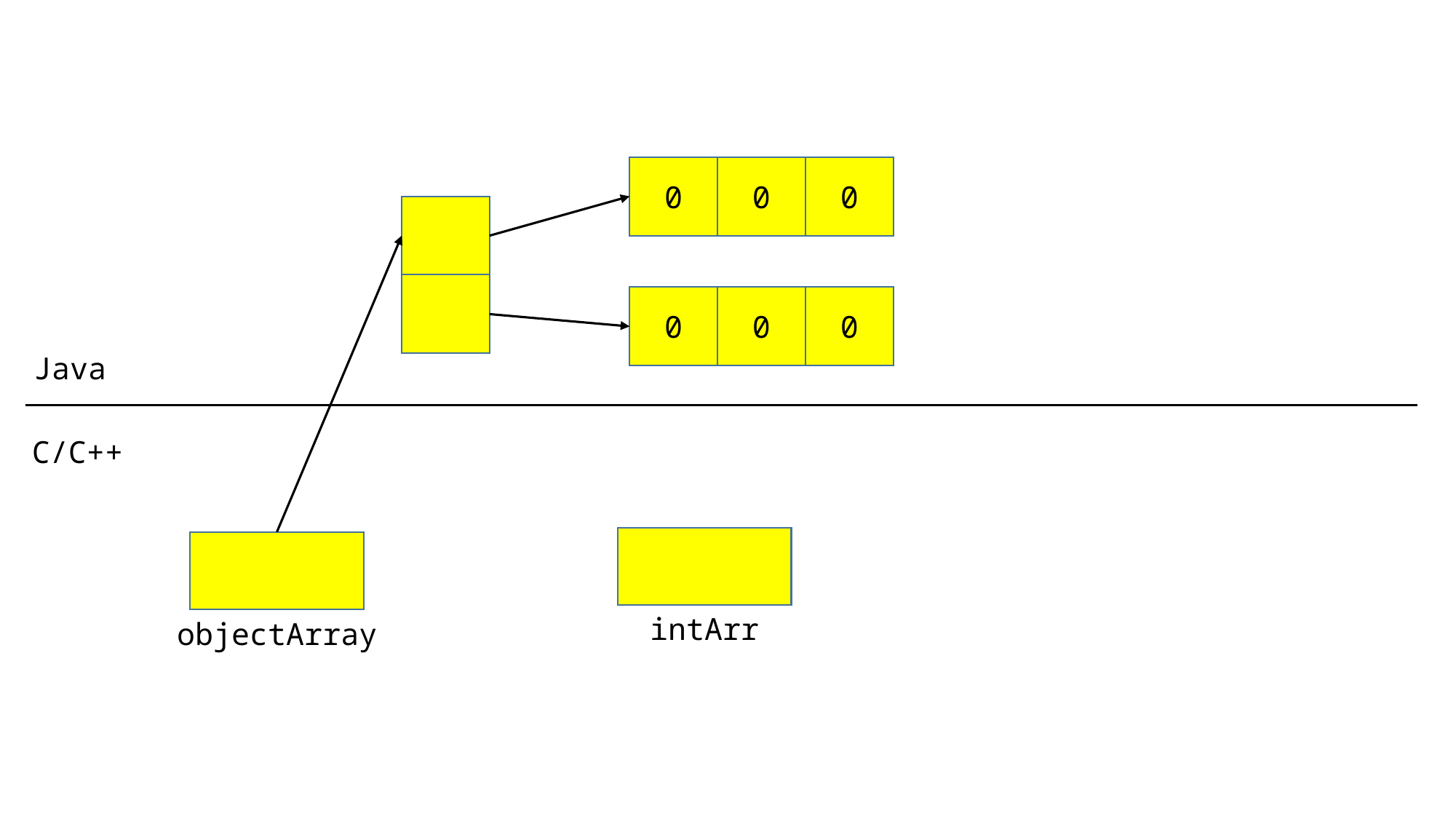

0
0
0

0
0
0
Java
C/C++

intArr
objectArray